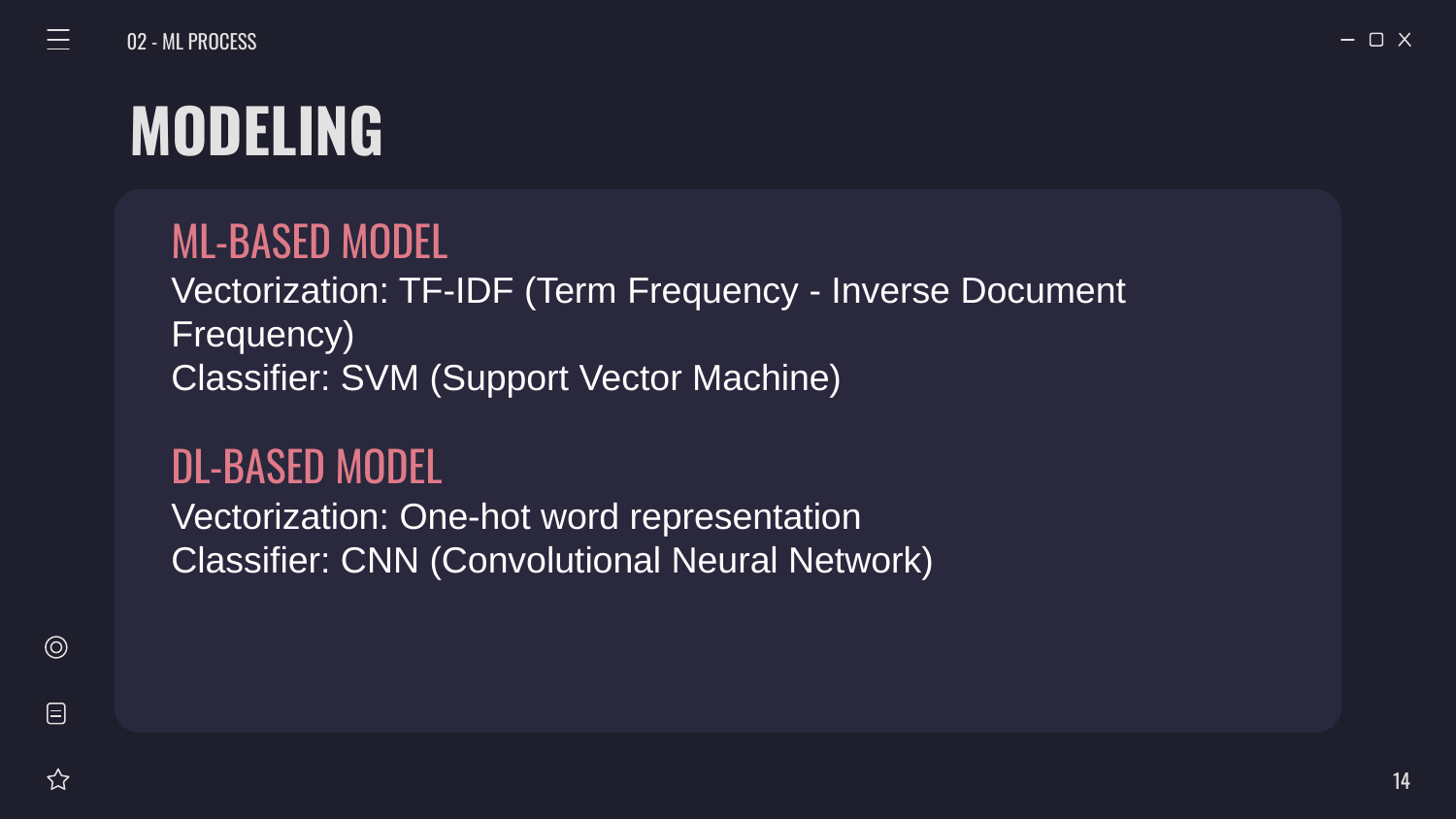

02 - ML PROCESS

# MODELING
ML-BASED MODEL
Vectorization: TF-IDF (Term Frequency - Inverse Document Frequency)
Classifier: SVM (Support Vector Machine)

DL-BASED MODEL
Vectorization: One-hot word representation
Classifier: CNN (Convolutional Neural Network)

14